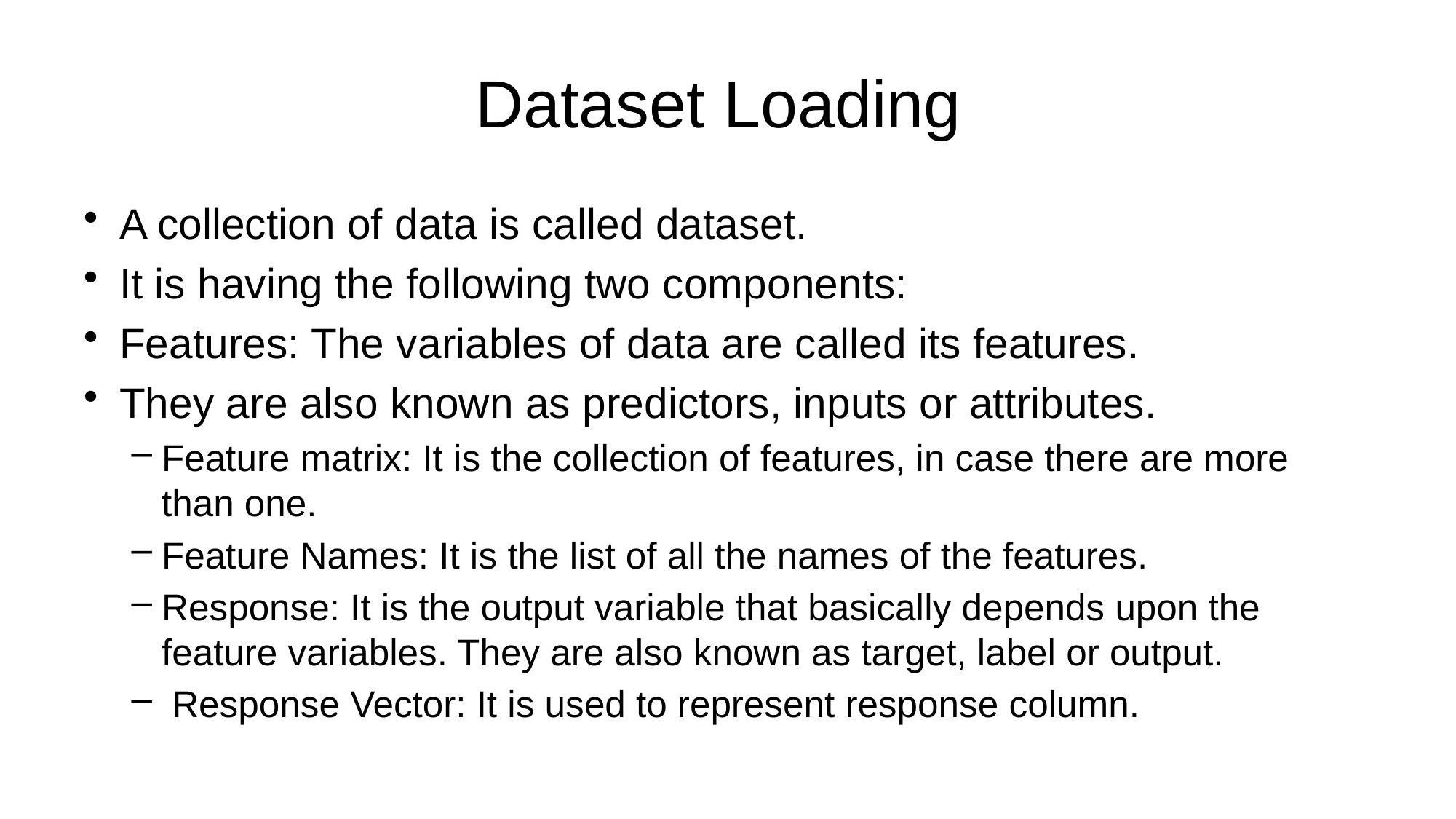

# Dataset Loading
A collection of data is called dataset.
It is having the following two components:
Features: The variables of data are called its features.
They are also known as predictors, inputs or attributes.
Feature matrix: It is the collection of features, in case there are more than one.
Feature Names: It is the list of all the names of the features.
Response: It is the output variable that basically depends upon the feature variables. They are also known as target, label or output.
 Response Vector: It is used to represent response column.